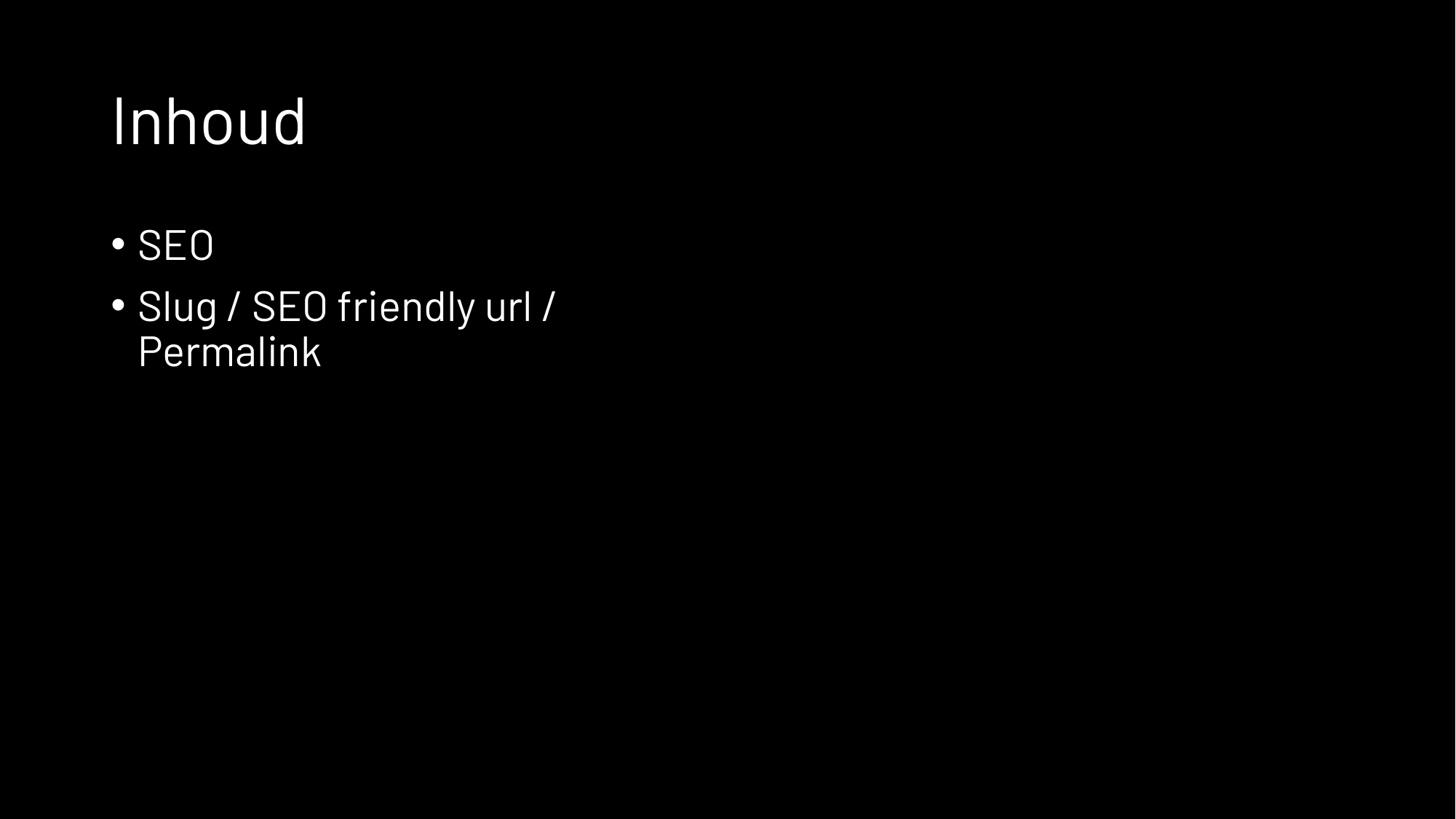

# Inhoud
SEO
Slug / SEO friendly url / Permalink